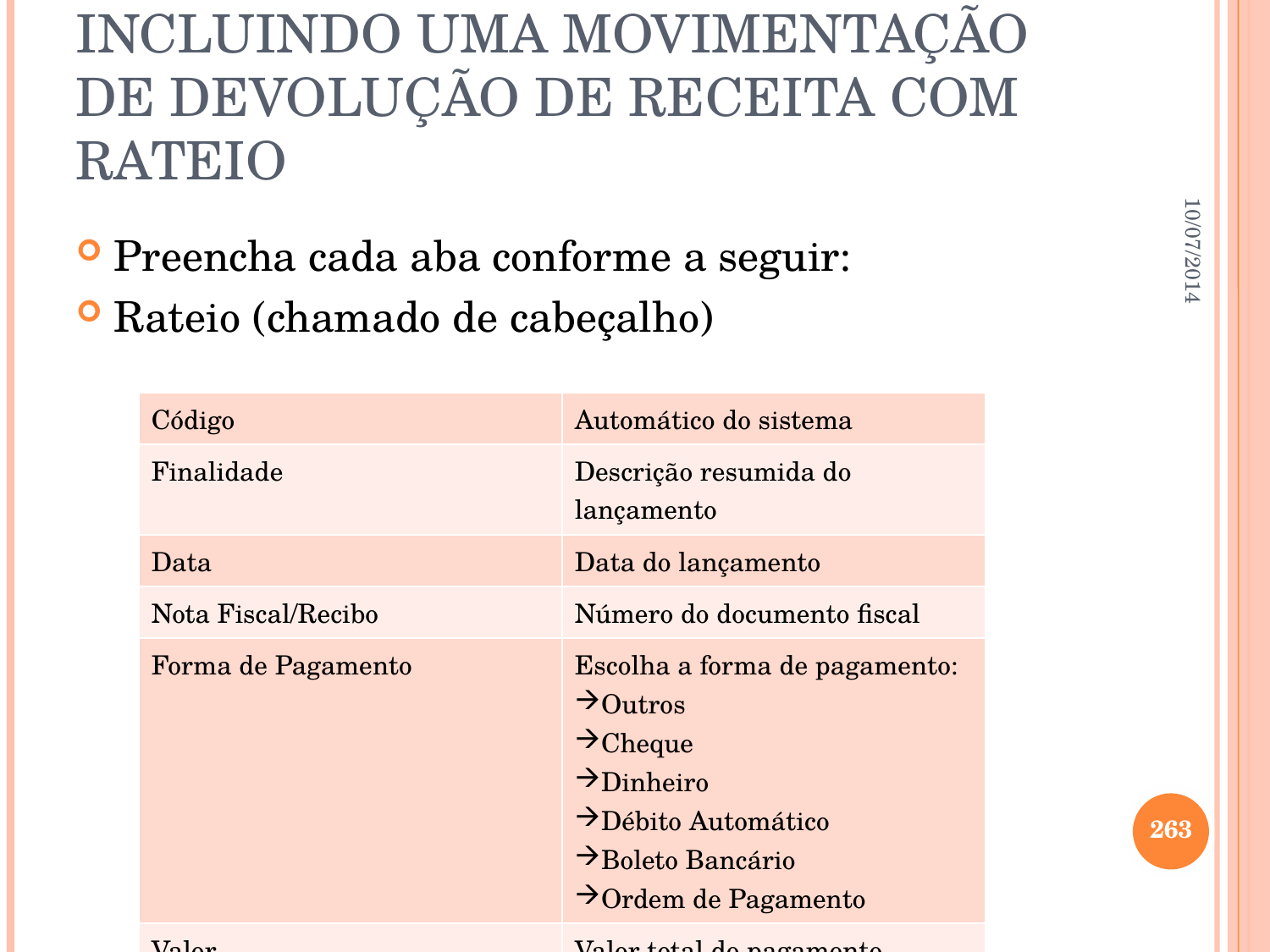

# Incluindo uma movimentação de devolução de receita com rateio
10/07/2014
Preencha cada aba conforme a seguir:
Rateio (chamado de cabeçalho)
| Código | Automático do sistema |
| --- | --- |
| Finalidade | Descrição resumida do lançamento |
| Data | Data do lançamento |
| Nota Fiscal/Recibo | Número do documento fiscal |
| Forma de Pagamento | Escolha a forma de pagamento: Outros Cheque Dinheiro Débito Automático Boleto Bancário Ordem de Pagamento |
| Valor | Valor total do pagamento |
263